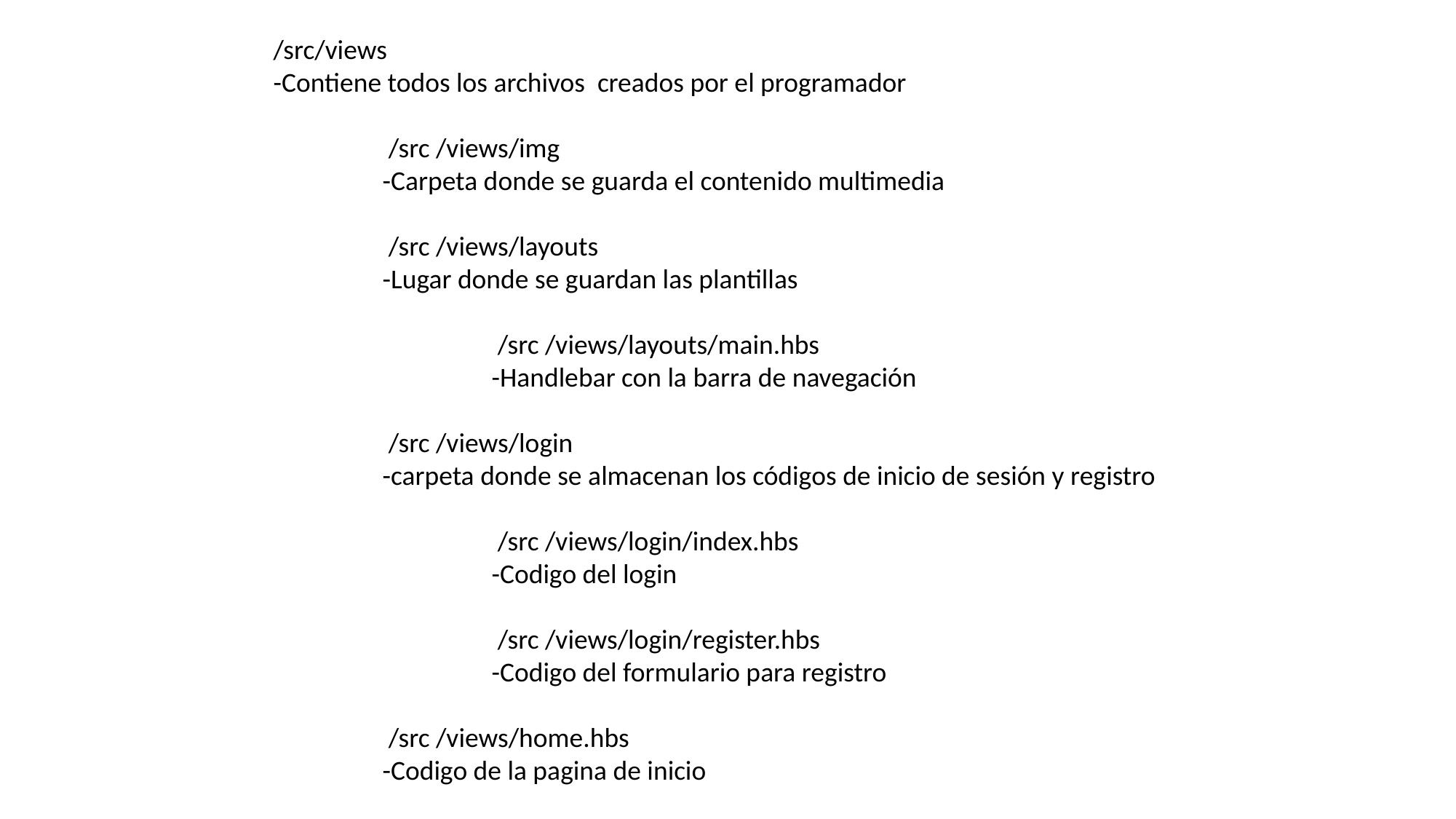

/src/views
	-Contiene todos los archivos  creados por el programador

		 /src /views/img
		-Carpeta donde se guarda el contenido multimedia

	 /src /views/layouts
	-Lugar donde se guardan las plantillas

		 /src /views/layouts/main.hbs
		-Handlebar con la barra de navegación

	 /src /views/login
	-carpeta donde se almacenan los códigos de inicio de sesión y registro

		 /src /views/login/index.hbs
			-Codigo del login

			 /src /views/login/register.hbs
			-Codigo del formulario para registro

		 /src /views/home.hbs
		-Codigo de la pagina de inicio